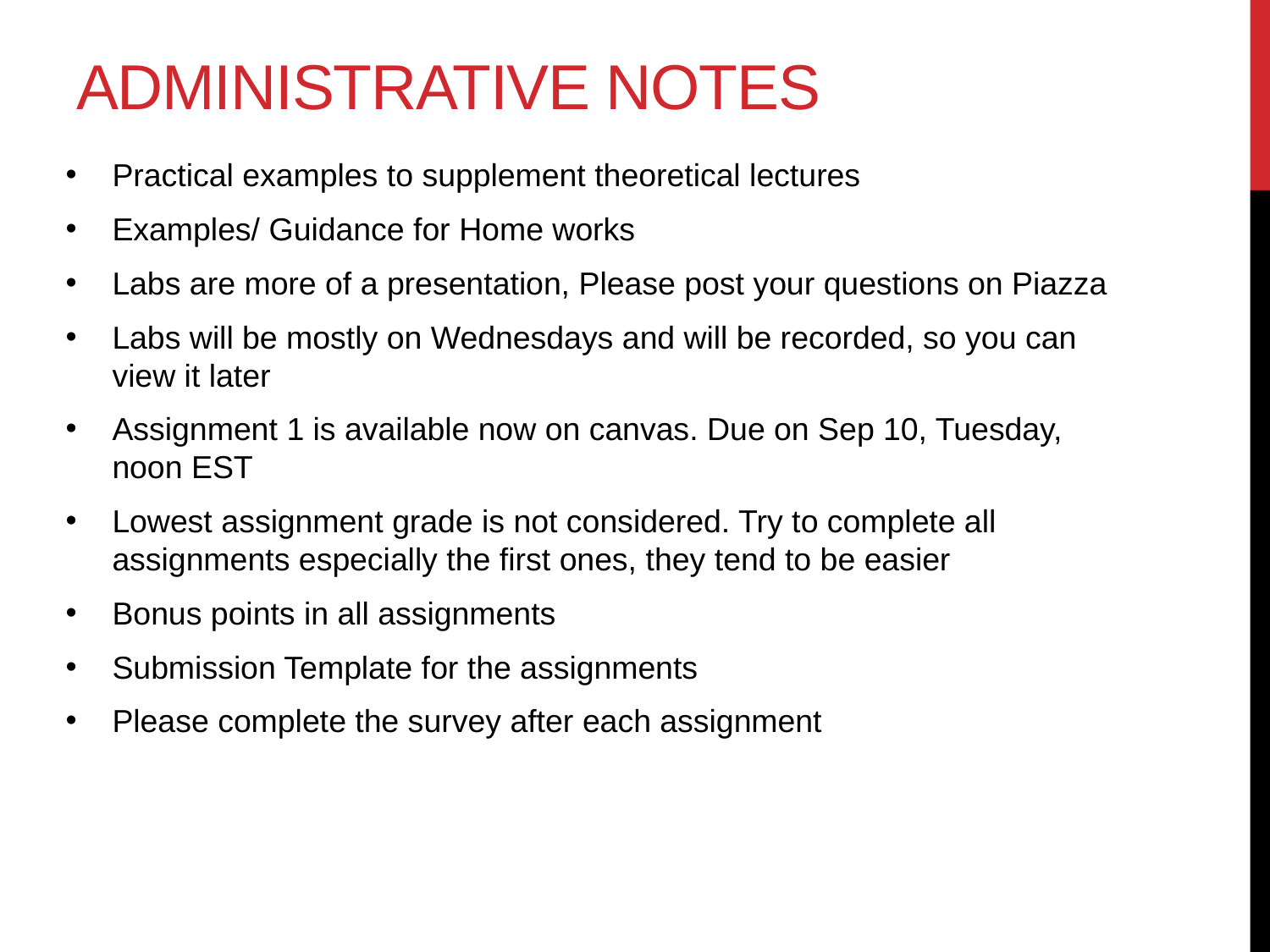

# Administrative Notes
Practical examples to supplement theoretical lectures
Examples/ Guidance for Home works
Labs are more of a presentation, Please post your questions on Piazza
Labs will be mostly on Wednesdays and will be recorded, so you can view it later
Assignment 1 is available now on canvas. Due on Sep 10, Tuesday, noon EST
Lowest assignment grade is not considered. Try to complete all assignments especially the first ones, they tend to be easier
Bonus points in all assignments
Submission Template for the assignments
Please complete the survey after each assignment